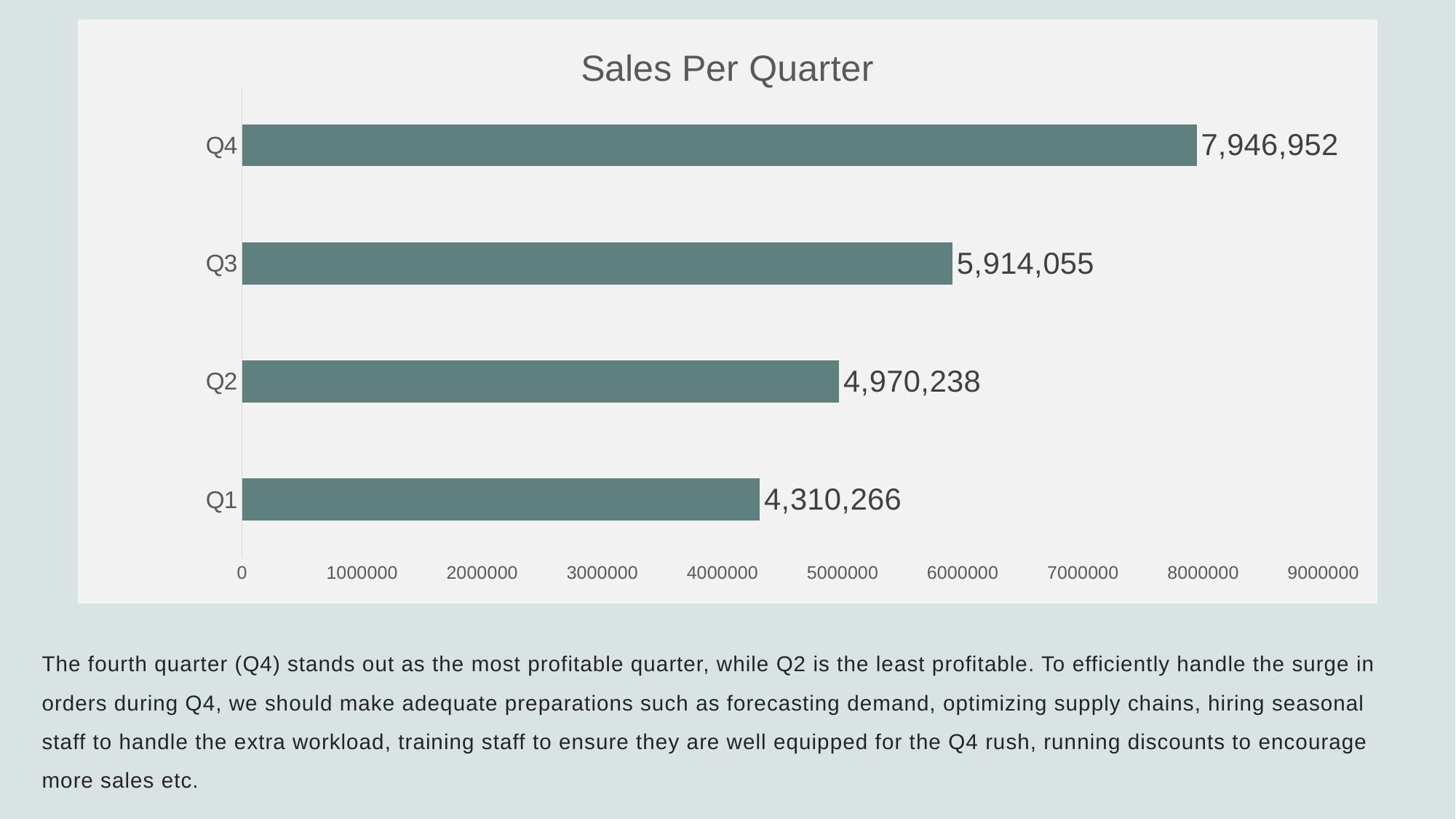

### Chart: Sales Per Quarter

| Category | Total Sales |
|---|---|
| Q1 | 4310266.39 |
| Q2 | 4970238.49 |
| Q3 | 5914055.25 |
| Q4 | 7946951.7 |
The fourth quarter (Q4) stands out as the most profitable quarter, while Q2 is the least profitable. To efficiently handle the surge in orders during Q4, we should make adequate preparations such as forecasting demand, optimizing supply chains, hiring seasonal staff to handle the extra workload, training staff to ensure they are well equipped for the Q4 rush, running discounts to encourage more sales etc.